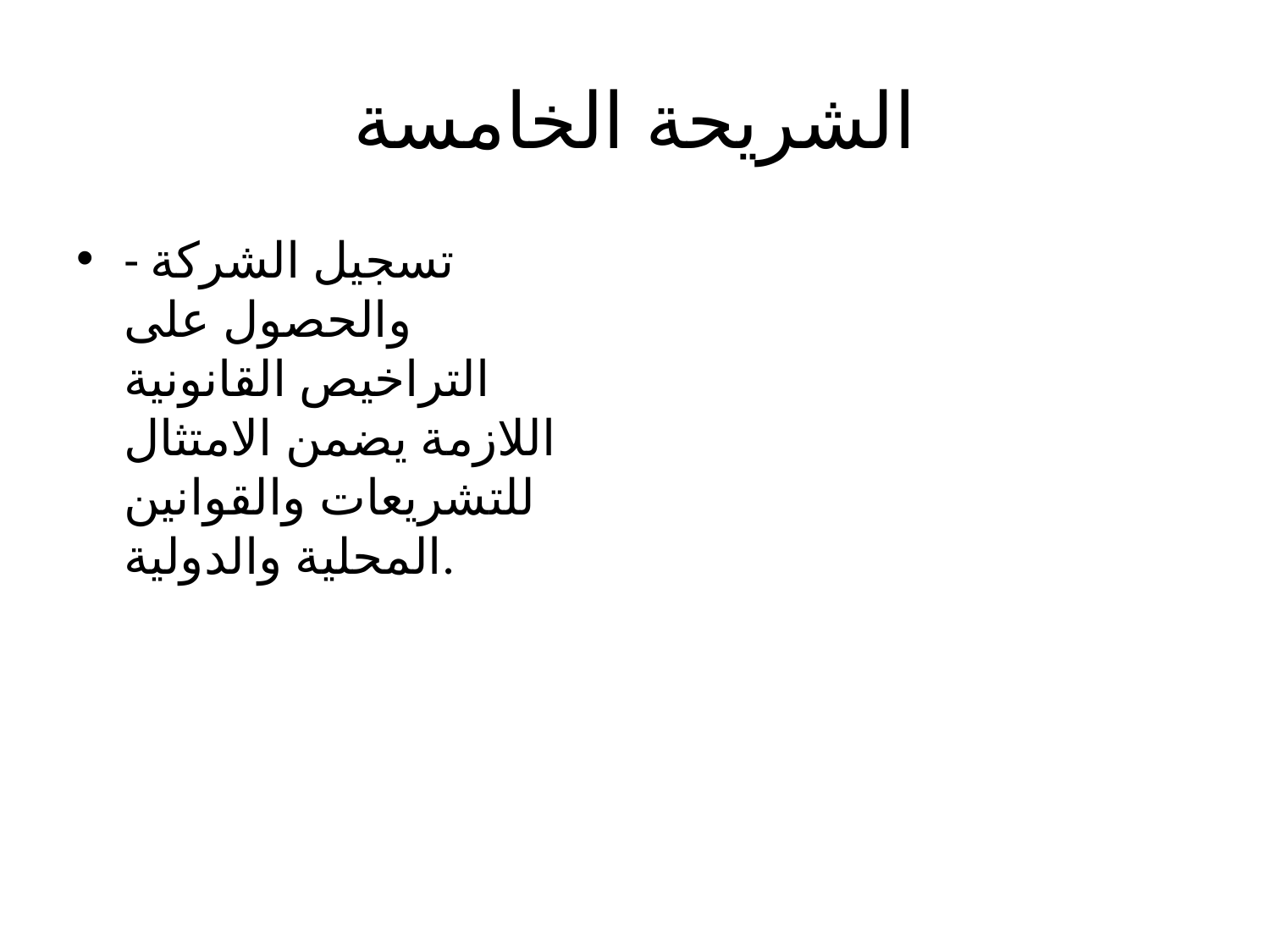

# الشريحة الخامسة
- تسجيل الشركة والحصول على التراخيص القانونية اللازمة يضمن الامتثال للتشريعات والقوانين المحلية والدولية.